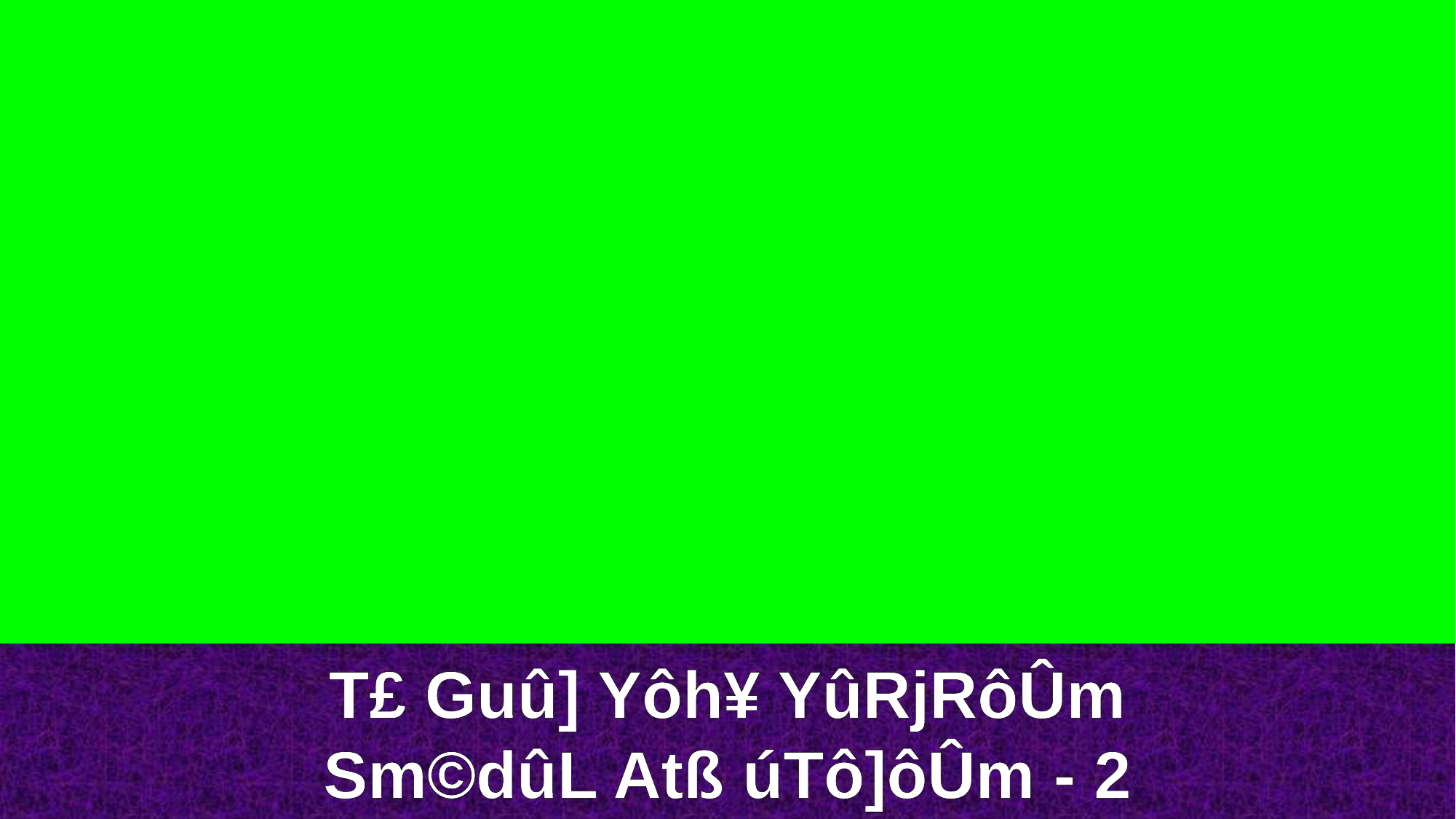

T£ Guû] Yôh¥ YûRjRôÛm
Sm©dûL Atß úTô]ôÛm - 2